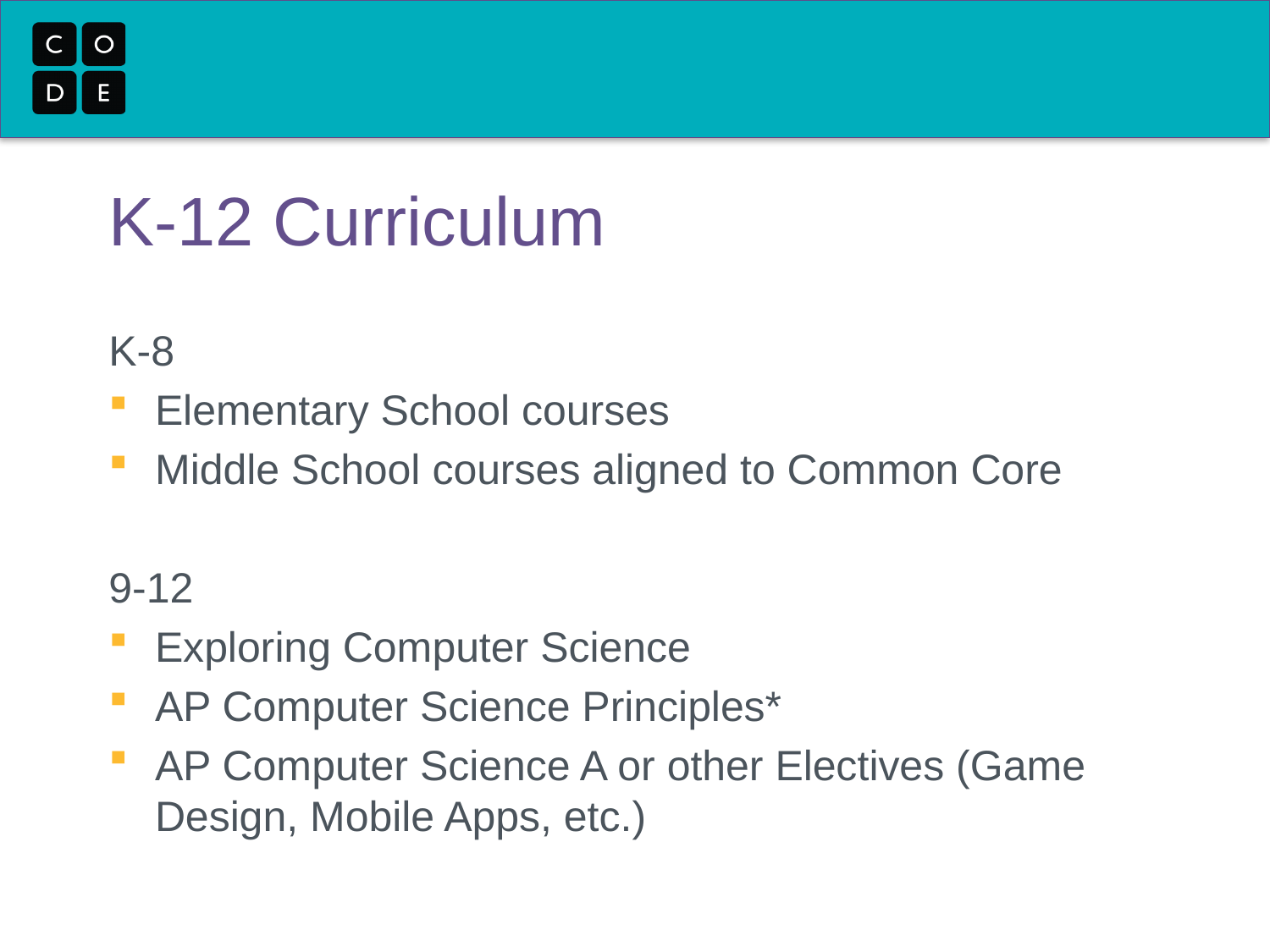

# K-12 Curriculum
K-8
Elementary School courses
Middle School courses aligned to Common Core

9-12
Exploring Computer Science
AP Computer Science Principles*
AP Computer Science A or other Electives (Game Design, Mobile Apps, etc.)